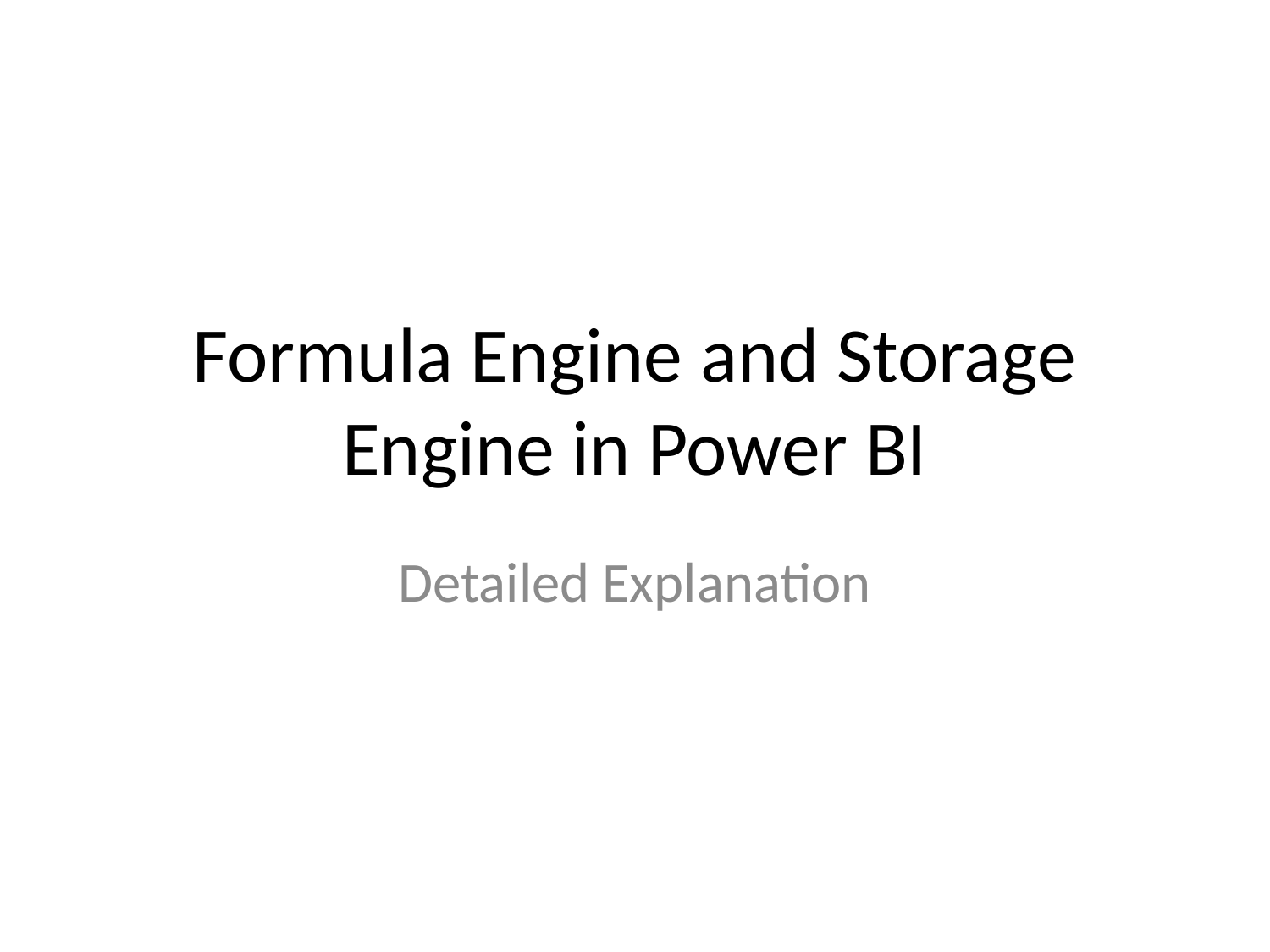

# Formula Engine and Storage Engine in Power BI
Detailed Explanation